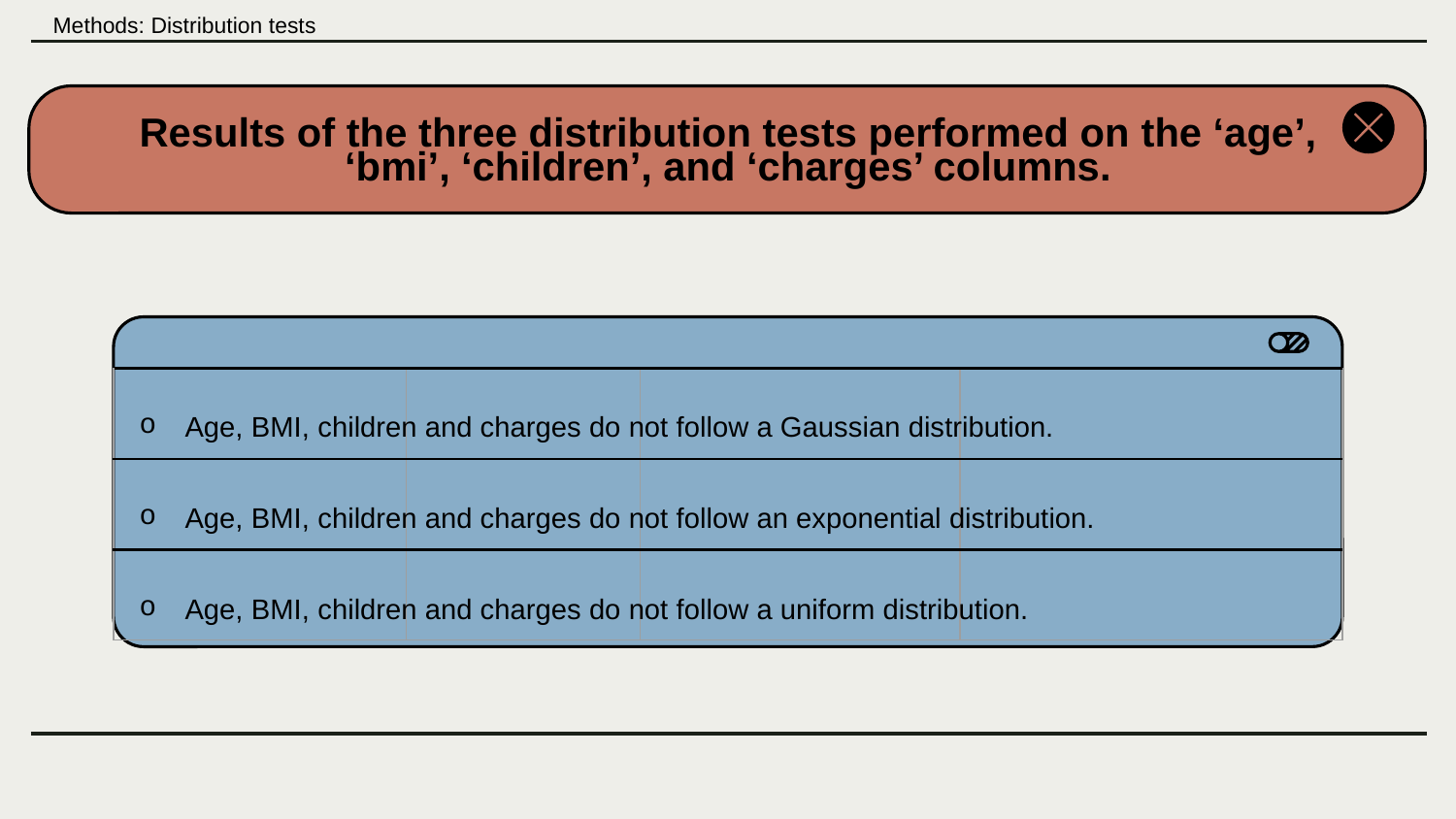

Methods: Distribution tests

# Results of the three distribution tests performed on the ‘age’, ‘bmi’, ‘children’, and ‘charges’ columns.

|  |  |  |  |
| --- | --- | --- | --- |
|  |  |  |  |
|  |  |  |  |
Age, BMI, children and charges do not follow a Gaussian distribution.

Age, BMI, children and charges do not follow an exponential distribution.

Age, BMI, children and charges do not follow a uniform distribution.